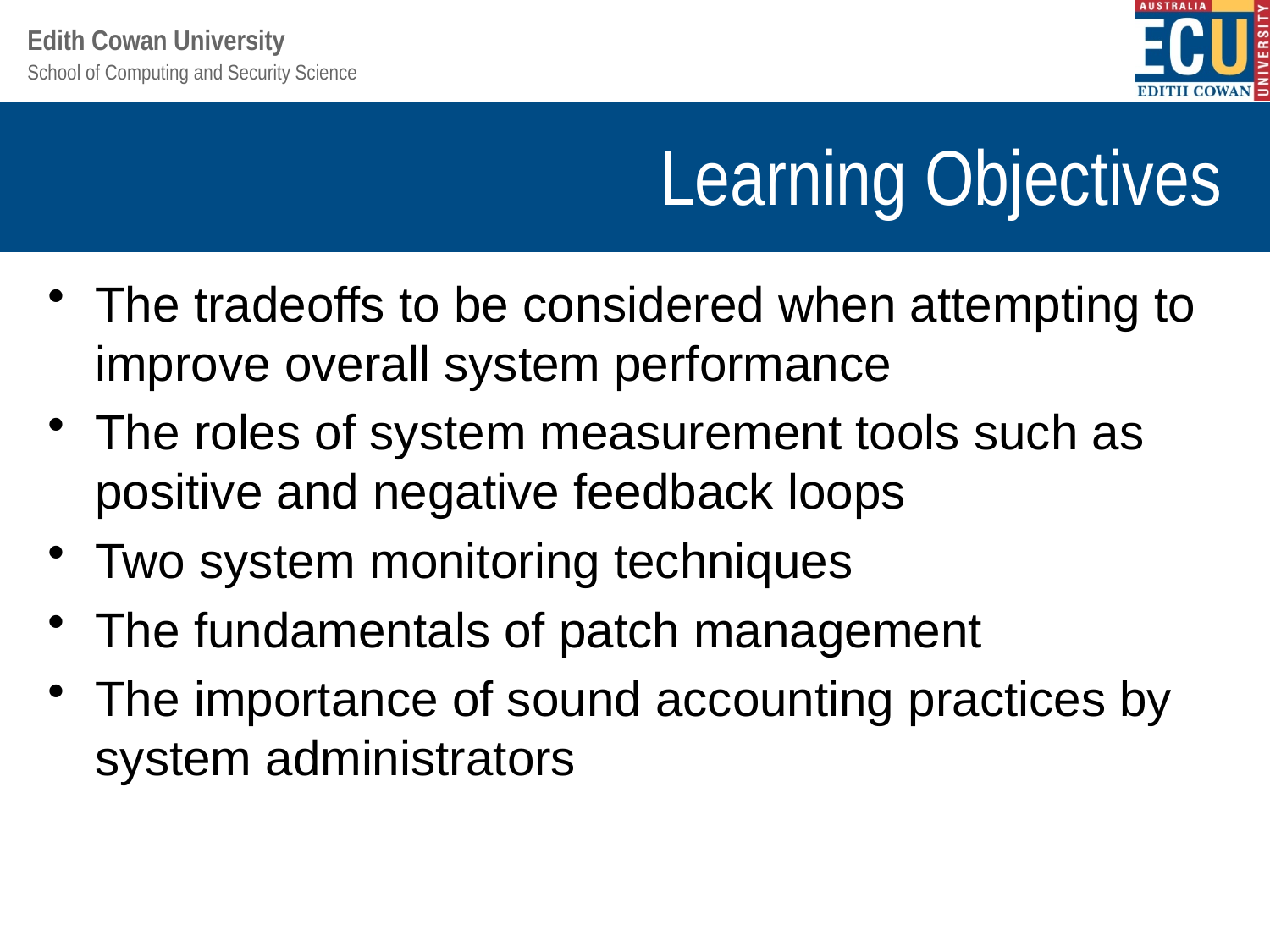

# Learning Objectives
The tradeoffs to be considered when attempting to improve overall system performance
The roles of system measurement tools such as positive and negative feedback loops
Two system monitoring techniques
The fundamentals of patch management
The importance of sound accounting practices by system administrators